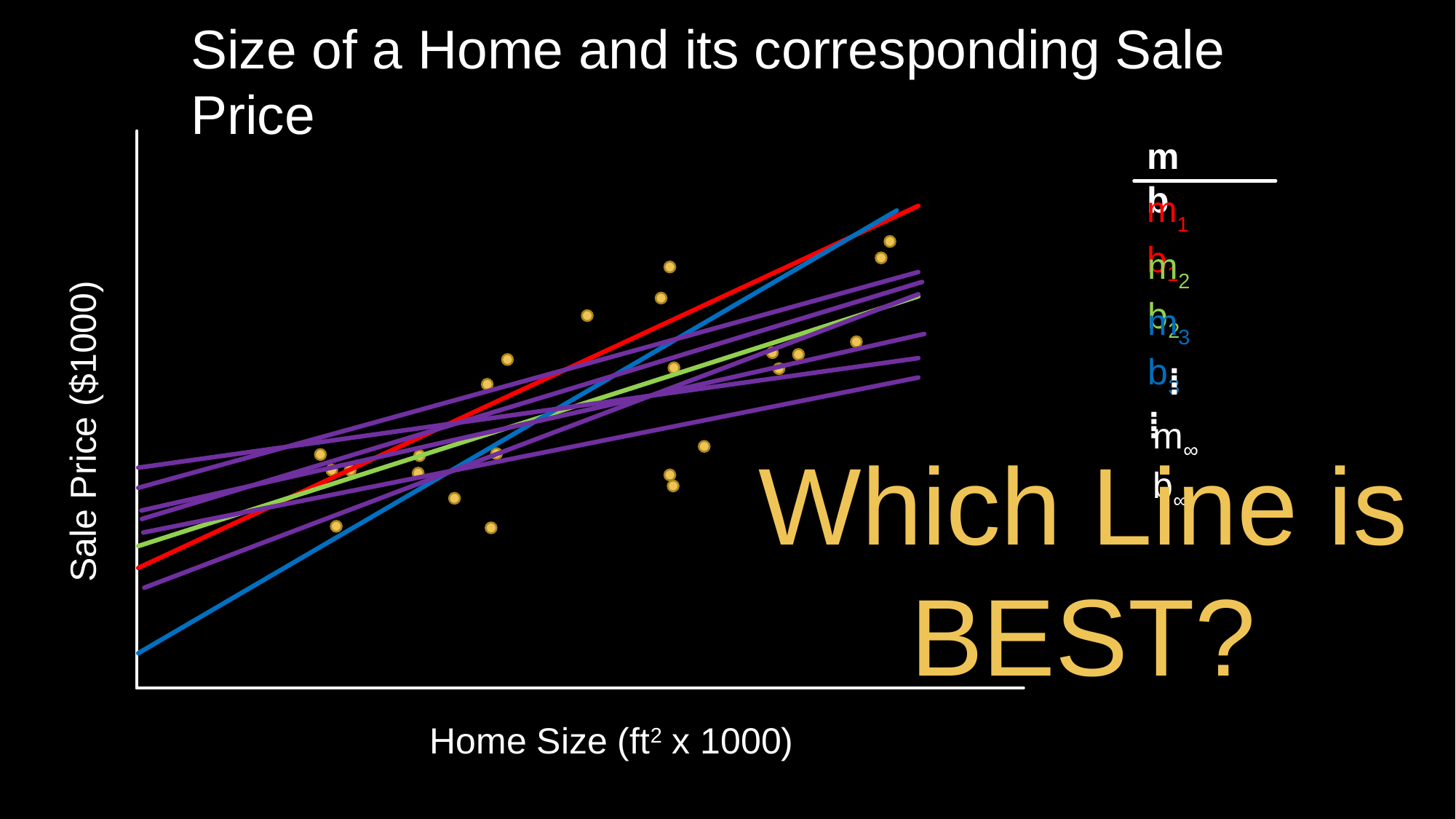

Size of a Home and its corresponding Sale Price
m	   b

Sale Price ($1000)

Home Size (ft2 x 1000)
m1	   b1
m2	   b2
m3	   b3
  ⁞	    ⁞
m∞	   b∞
Which Line is BEST?